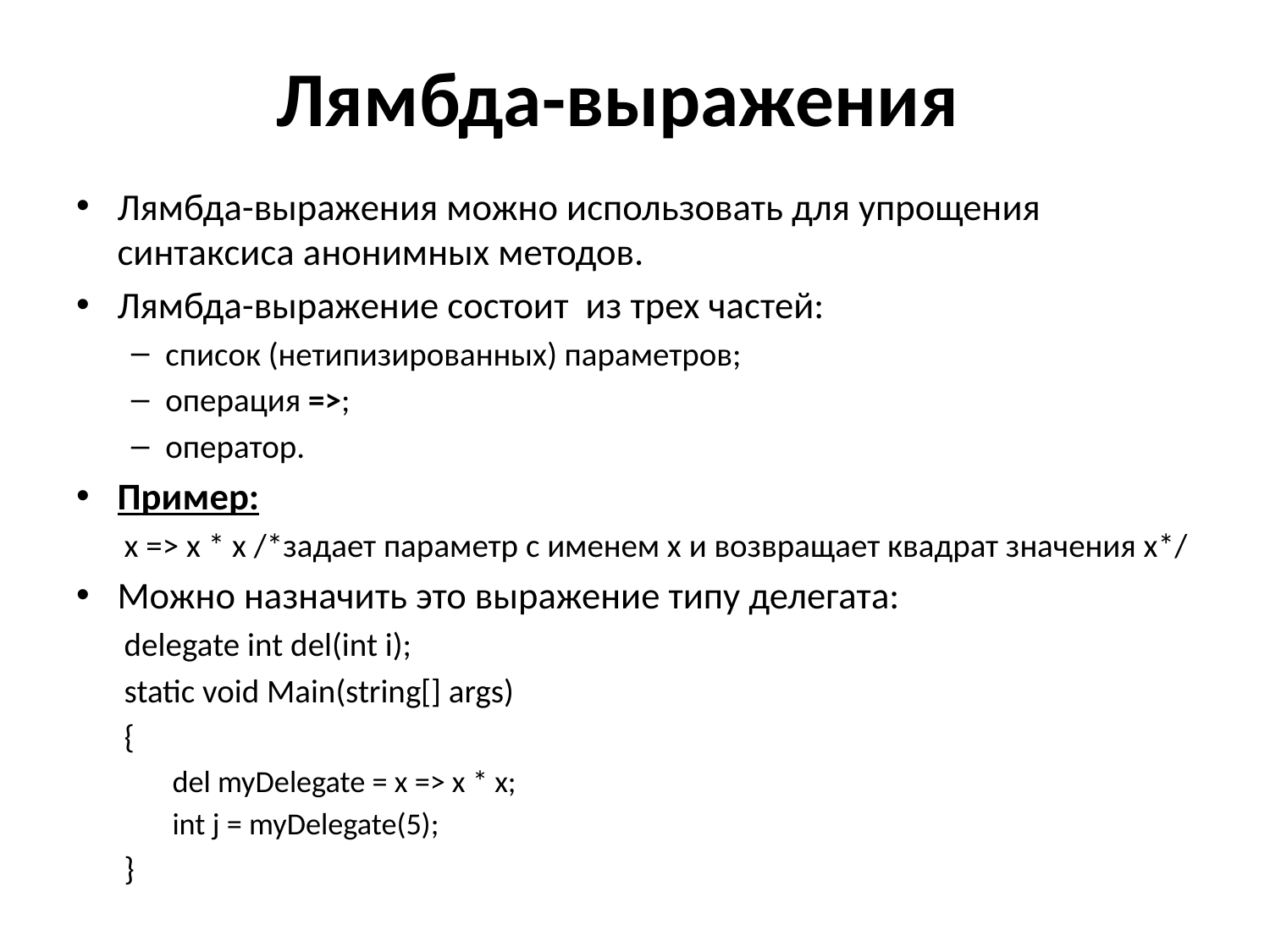

# Лямбда-выражения
Лямбда-выражения можно использовать для упрощения синтаксиса анонимных методов.
Лямбда-выражение состоит  из трех частей:
список (нетипизированных) параметров;
операция =>;
оператор.
Пример:
x => x * x /*задает параметр с именем x и возвращает квадрат значения x*/
Можно назначить это выражение типу делегата:
delegate int del(int i);
static void Main(string[] args)
{
del myDelegate = x => x * x;
int j = myDelegate(5);
}